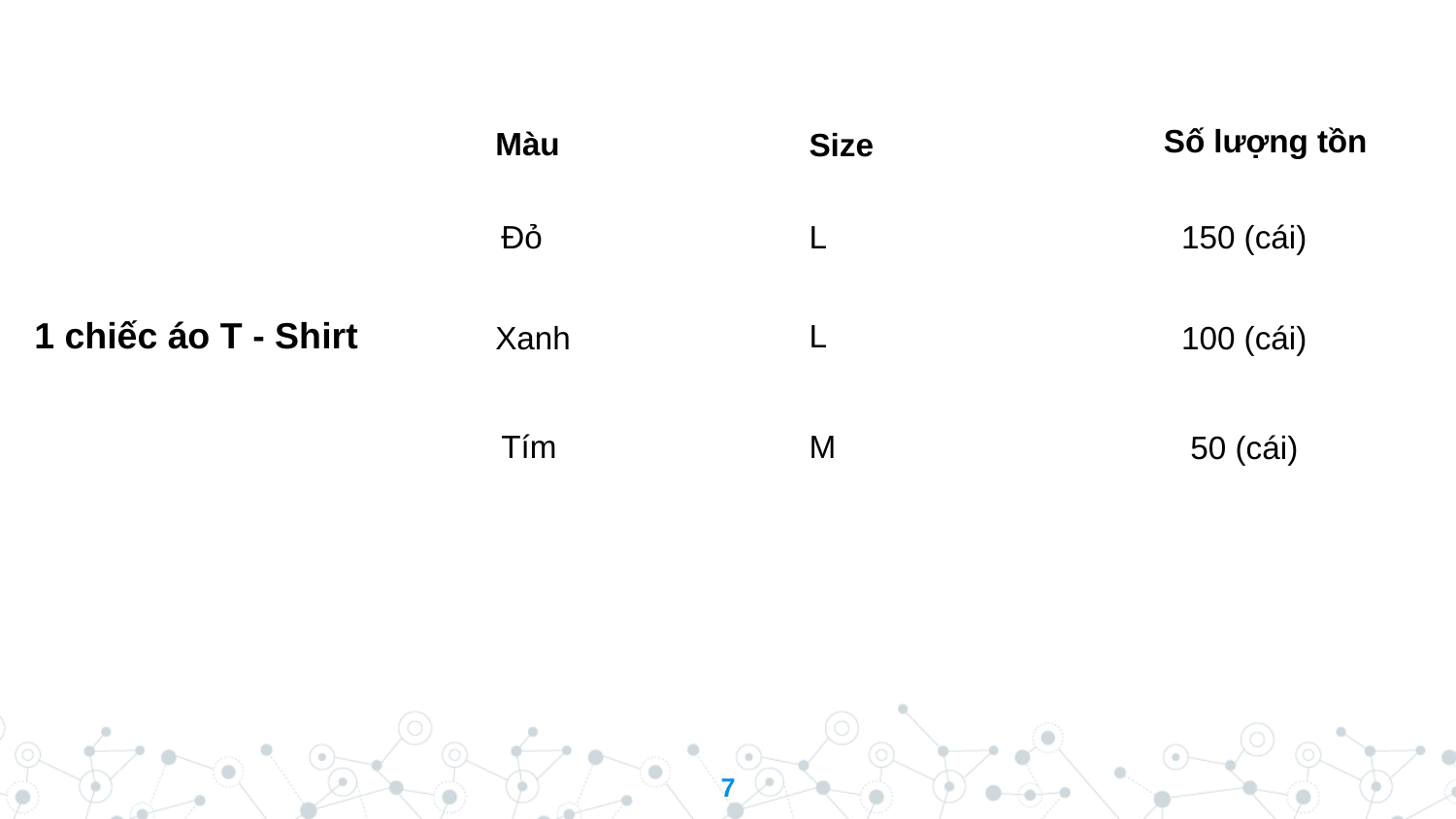

Số lượng tồn
Màu
Size
Đỏ
L
150 (cái)
1 chiếc áo T - Shirt
L
Xanh
100 (cái)
Tím
M
50 (cái)
7